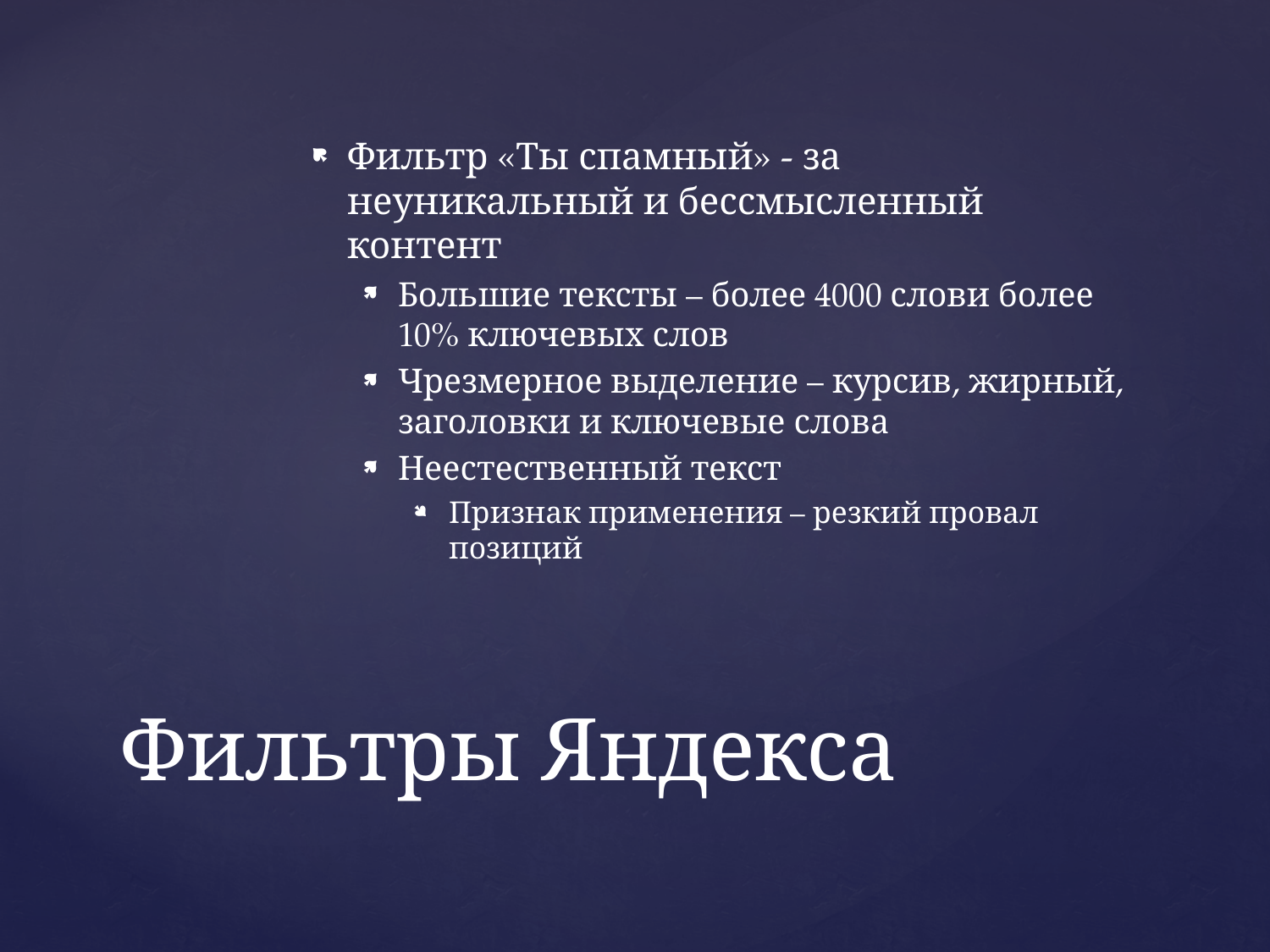

Фильтр «Ты спамный» - за неуникальный и бессмысленный контент
Большие тексты – более 4000 слови более 10% ключевых слов
Чрезмерное выделение – курсив, жирный, заголовки и ключевые слова
Неестественный текст
Признак применения – резкий провал позиций
# Фильтры Яндекса